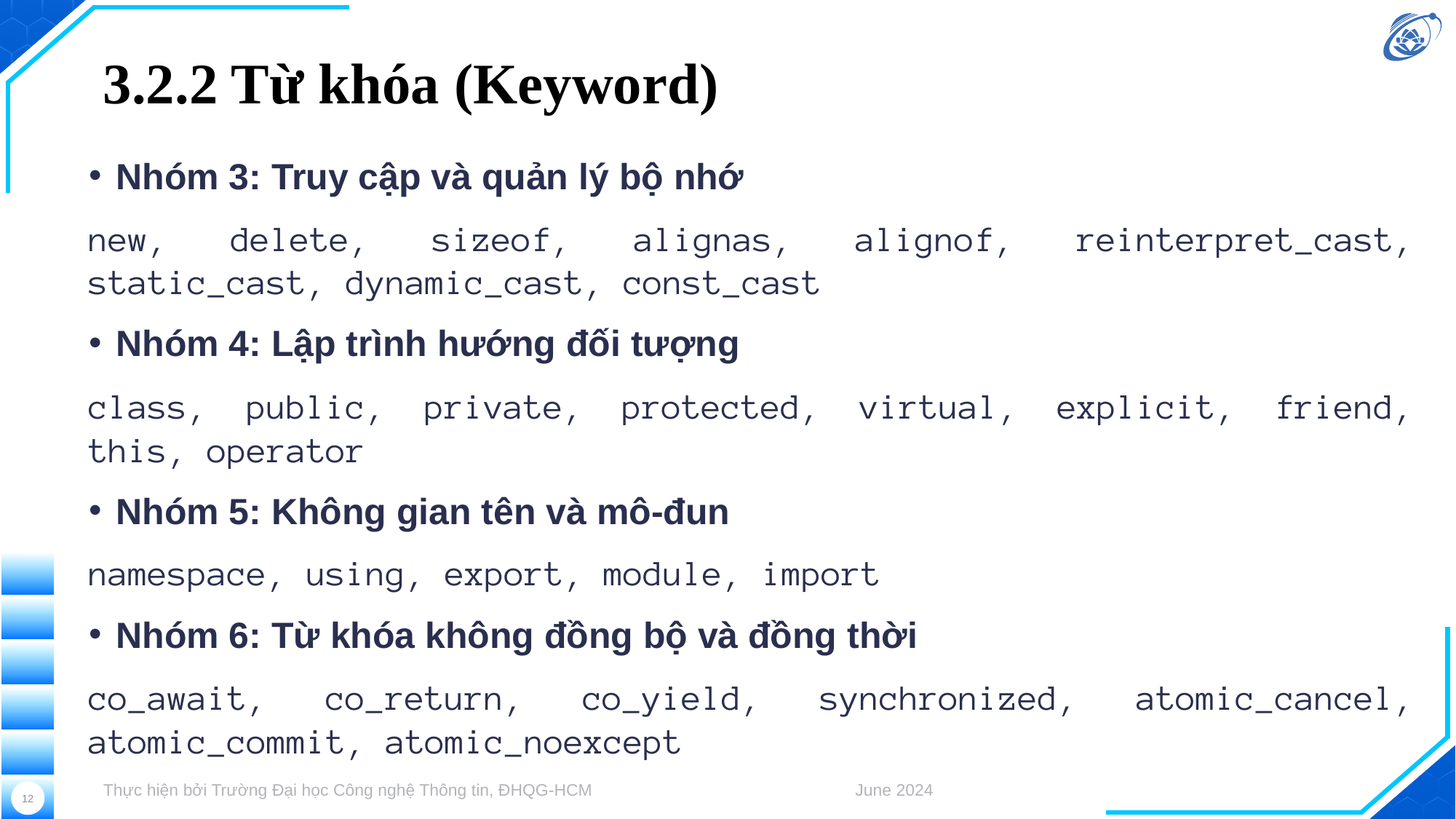

# 3.2.2 Từ khóa (Keyword)
Nhóm 3: Truy cập và quản lý bộ nhớ
new, delete, sizeof, alignas, alignof, reinterpret_cast, static_cast, dynamic_cast, const_cast
Nhóm 4: Lập trình hướng đối tượng
class, public, private, protected, virtual, explicit, friend, this, operator
Nhóm 5: Không gian tên và mô-đun
namespace, using, export, module, import
Nhóm 6: Từ khóa không đồng bộ và đồng thời
co_await, co_return, co_yield, synchronized, atomic_cancel, atomic_commit, atomic_noexcept

Thực hiện bởi Trường Đại học Công nghệ Thông tin, ĐHQG-HCM
June 2024
12